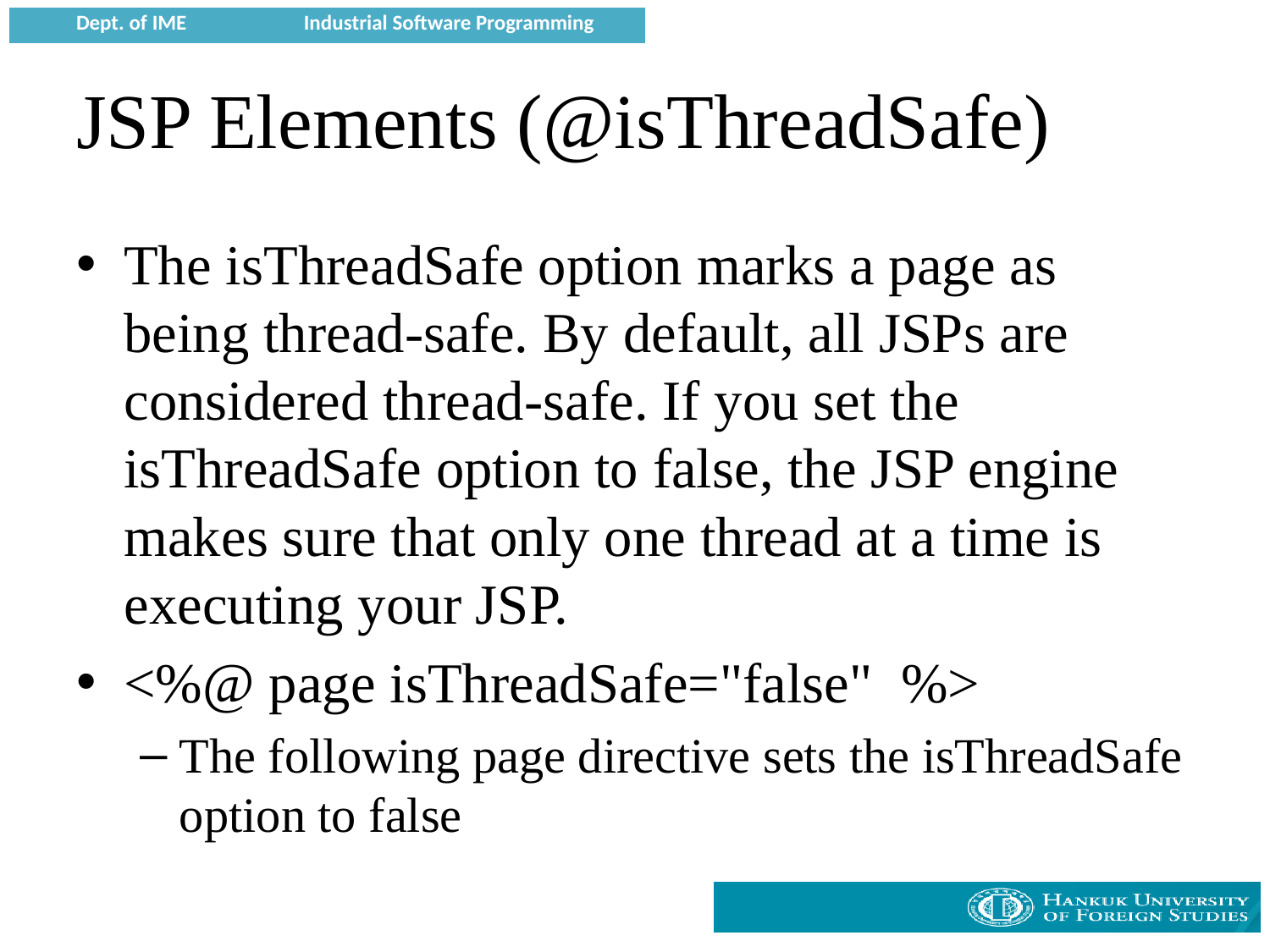

# JSP Elements (@isThreadSafe)
The isThreadSafe option marks a page as being thread-safe. By default, all JSPs are considered thread-safe. If you set the isThreadSafe option to false, the JSP engine makes sure that only one thread at a time is executing your JSP.
<%@ page isThreadSafe="false"  %>
The following page directive sets the isThreadSafe option to false